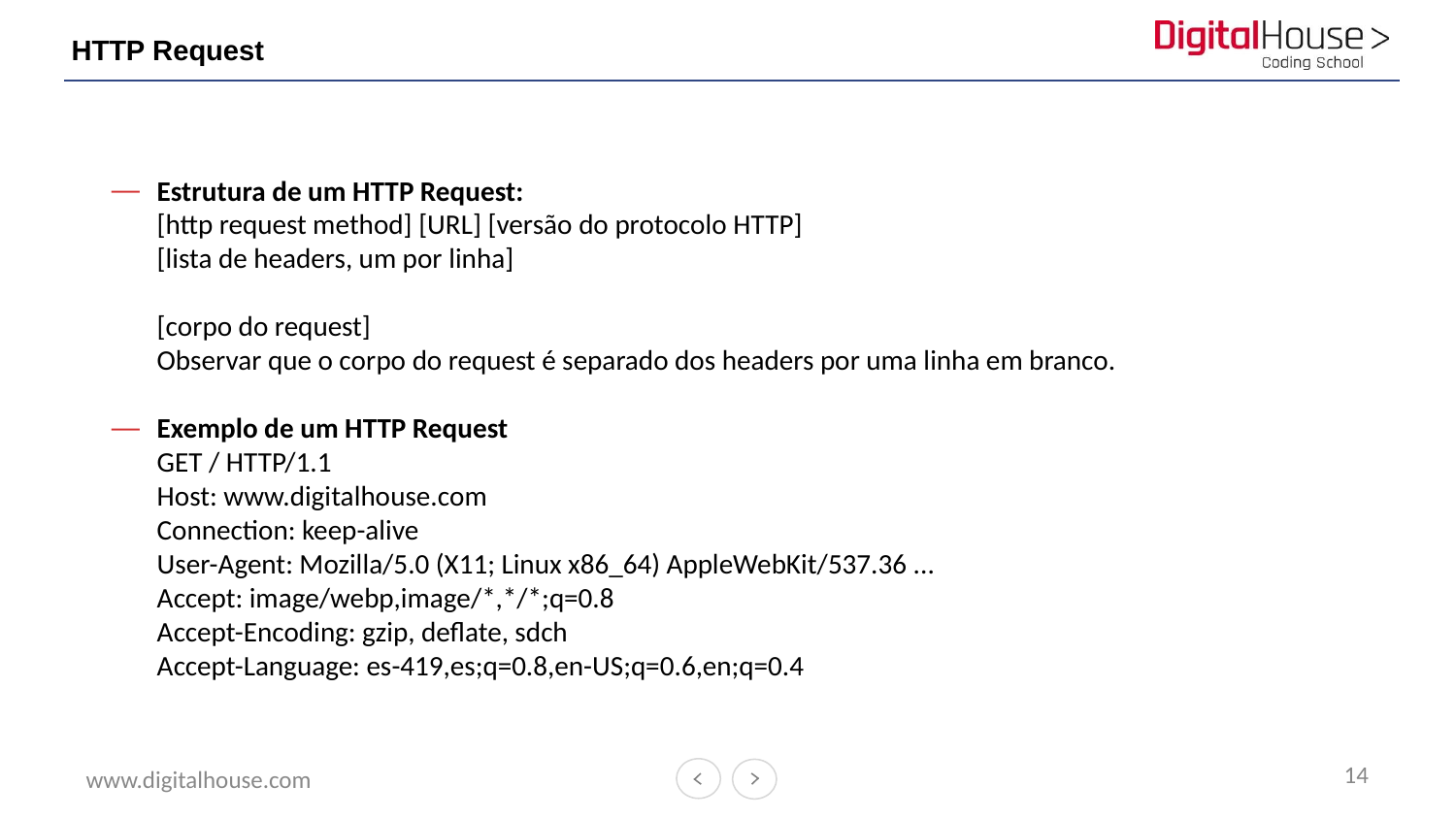

# HTTP Request
Estrutura de um HTTP Request:
[http request method] [URL] [versão do protocolo HTTP]
[lista de headers, um por linha]
[corpo do request]
Observar que o corpo do request é separado dos headers por uma linha em branco.
Exemplo de um HTTP Request
GET / HTTP/1.1
Host: www.digitalhouse.com
Connection: keep-alive
User-Agent: Mozilla/5.0 (X11; Linux x86_64) AppleWebKit/537.36 ...
Accept: image/webp,image/*,*/*;q=0.8
Accept-Encoding: gzip, deflate, sdch
Accept-Language: es-419,es;q=0.8,en-US;q=0.6,en;q=0.4
14